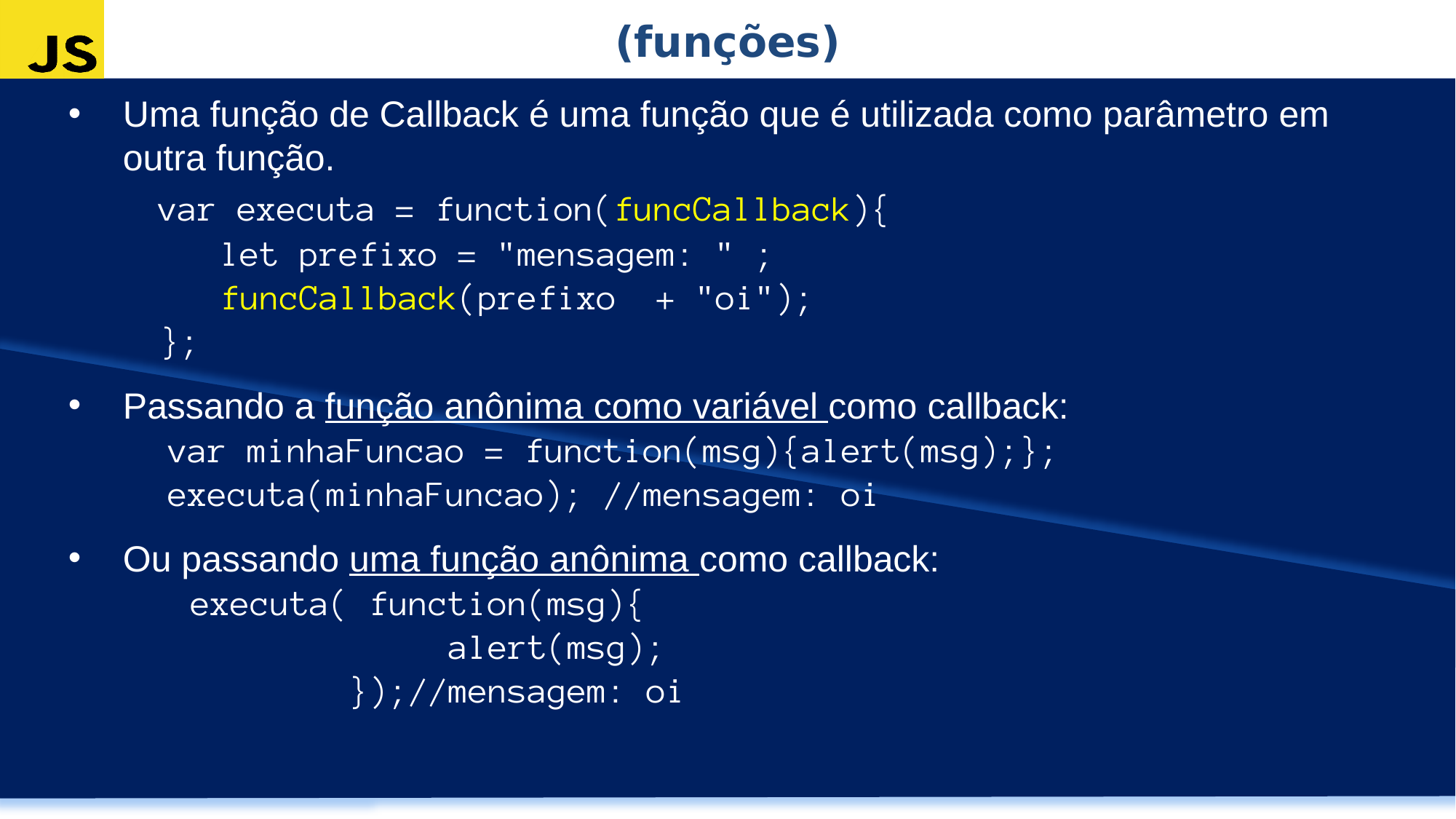

(funções)
Uma função de Callback é uma função que é utilizada como parâmetro em outra função.
   var executa = function(funcCallback){
       let prefixo = "mensagem: " ;
       funcCallback(prefixo  + "oi");
    };

Passando a função anônima como variável como callback:
	var minhaFuncao = function(msg){alert(msg);};
	executa(minhaFuncao); //mensagem: oi

Ou passando uma função anônima como callback:
executa( function(msg){
             alert(msg);
        });//mensagem: oi